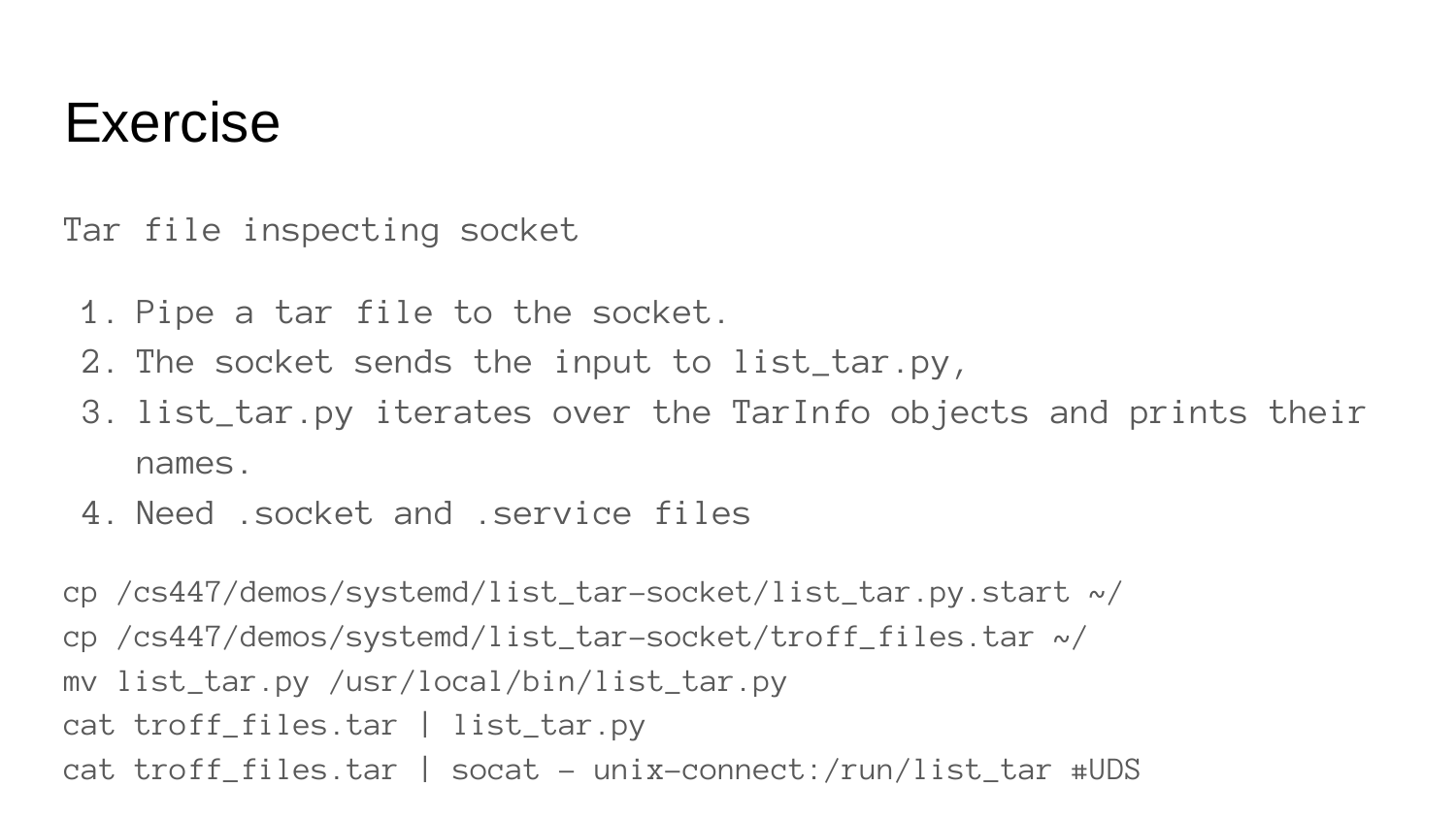

# Exercise
Tar file inspecting socket
Pipe a tar file to the socket.
The socket sends the input to list_tar.py,
list_tar.py iterates over the TarInfo objects and prints their names.
Need .socket and .service files
cp /cs447/demos/systemd/list_tar-socket/list_tar.py.start ~/
cp /cs447/demos/systemd/list_tar-socket/troff_files.tar ~/
mv list_tar.py /usr/local/bin/list_tar.py
cat troff_files.tar | list_tar.py
cat troff_files.tar | socat - unix-connect:/run/list_tar #UDS